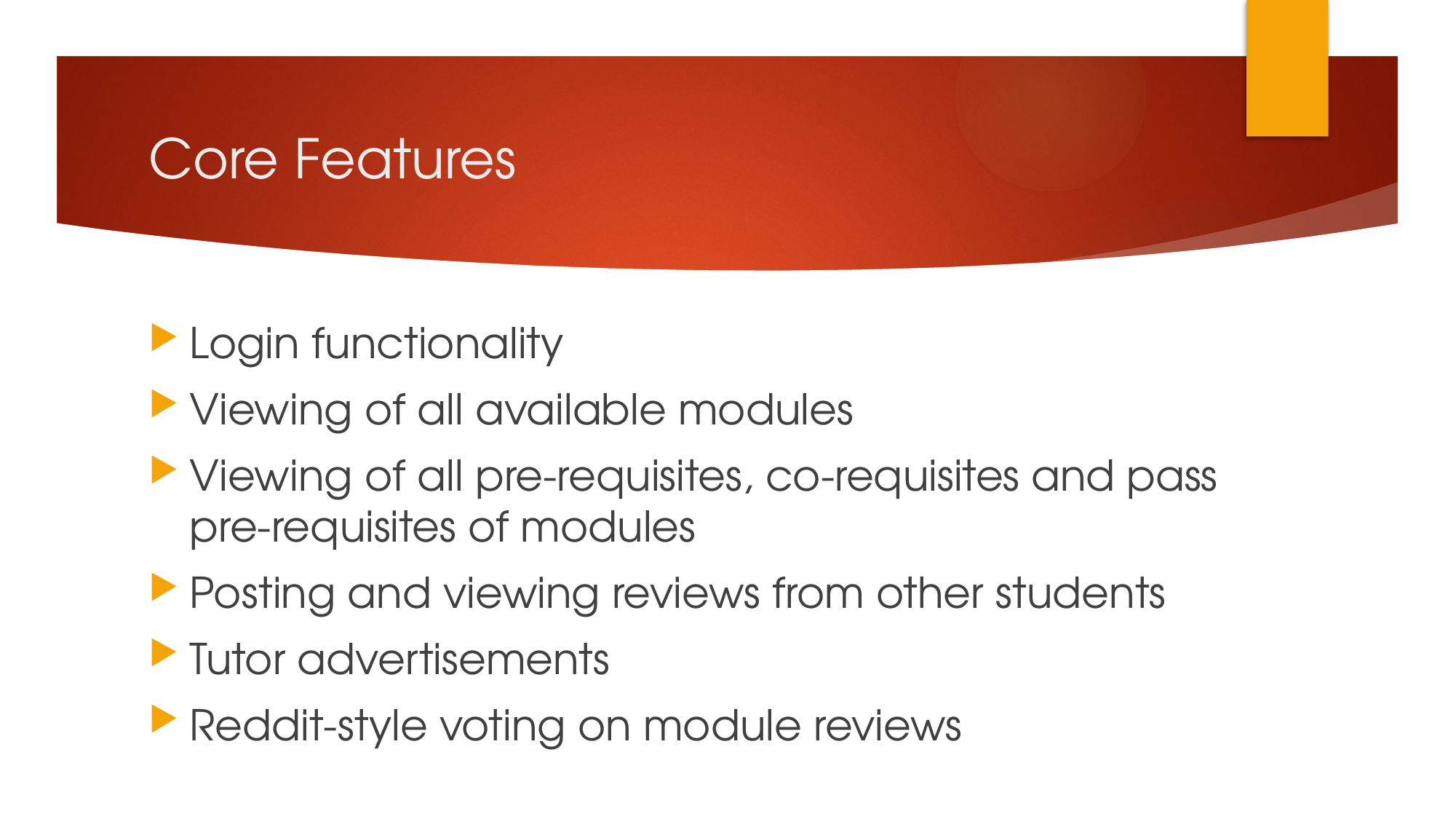

# Core Features
Login functionality
Viewing of all available modules
Viewing of all pre-requisites, co-requisites and pass pre-requisites of modules
Posting and viewing reviews from other students
Tutor advertisements
Reddit-style voting on module reviews